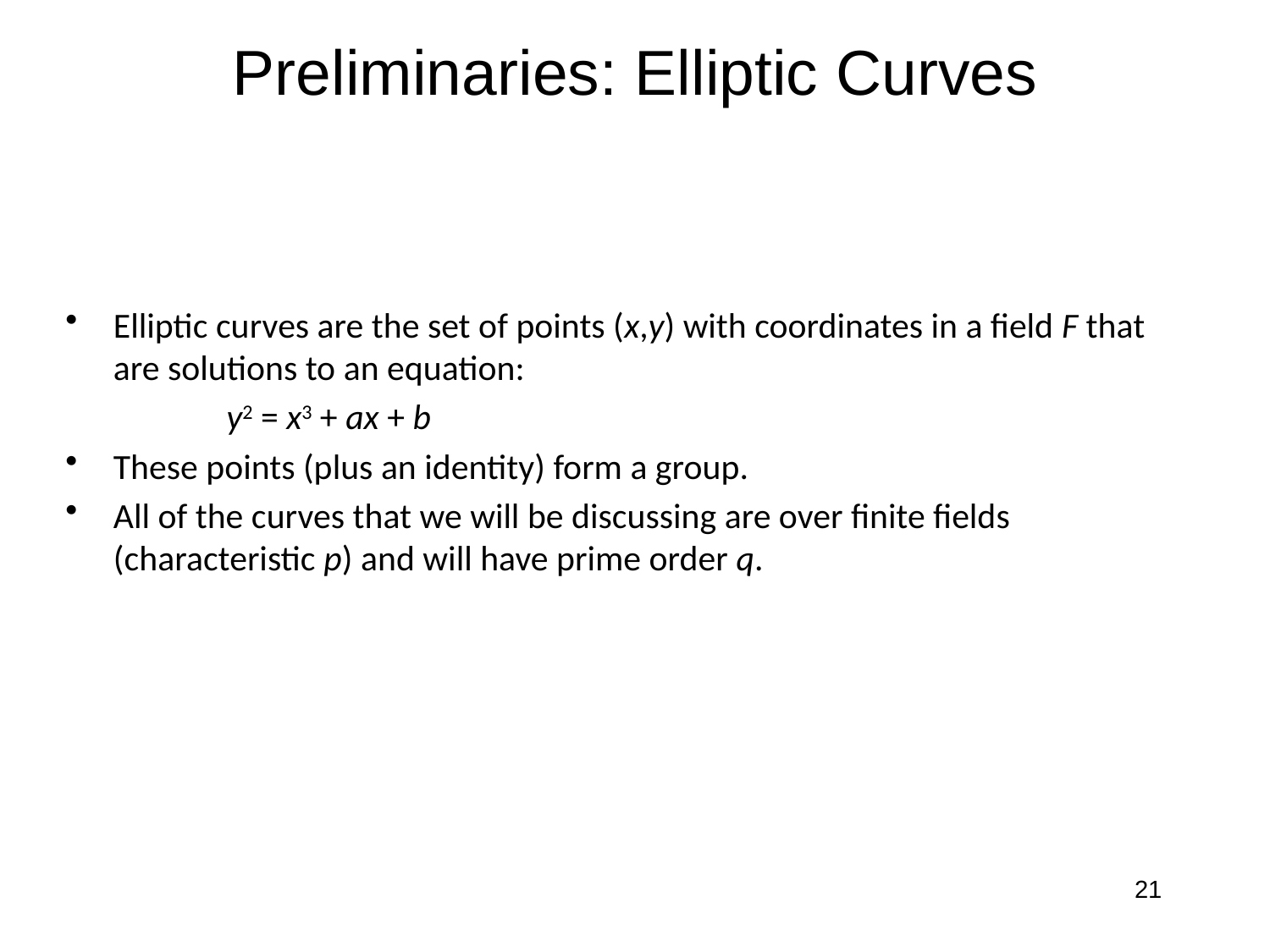

# Preliminaries: Elliptic Curves
Elliptic curves are the set of points (x,y) with coordinates in a field F that are solutions to an equation:
                    y2 = x3 + ax + b
These points (plus an identity) form a group.
All of the curves that we will be discussing are over finite fields (characteristic p) and will have prime order q.

21